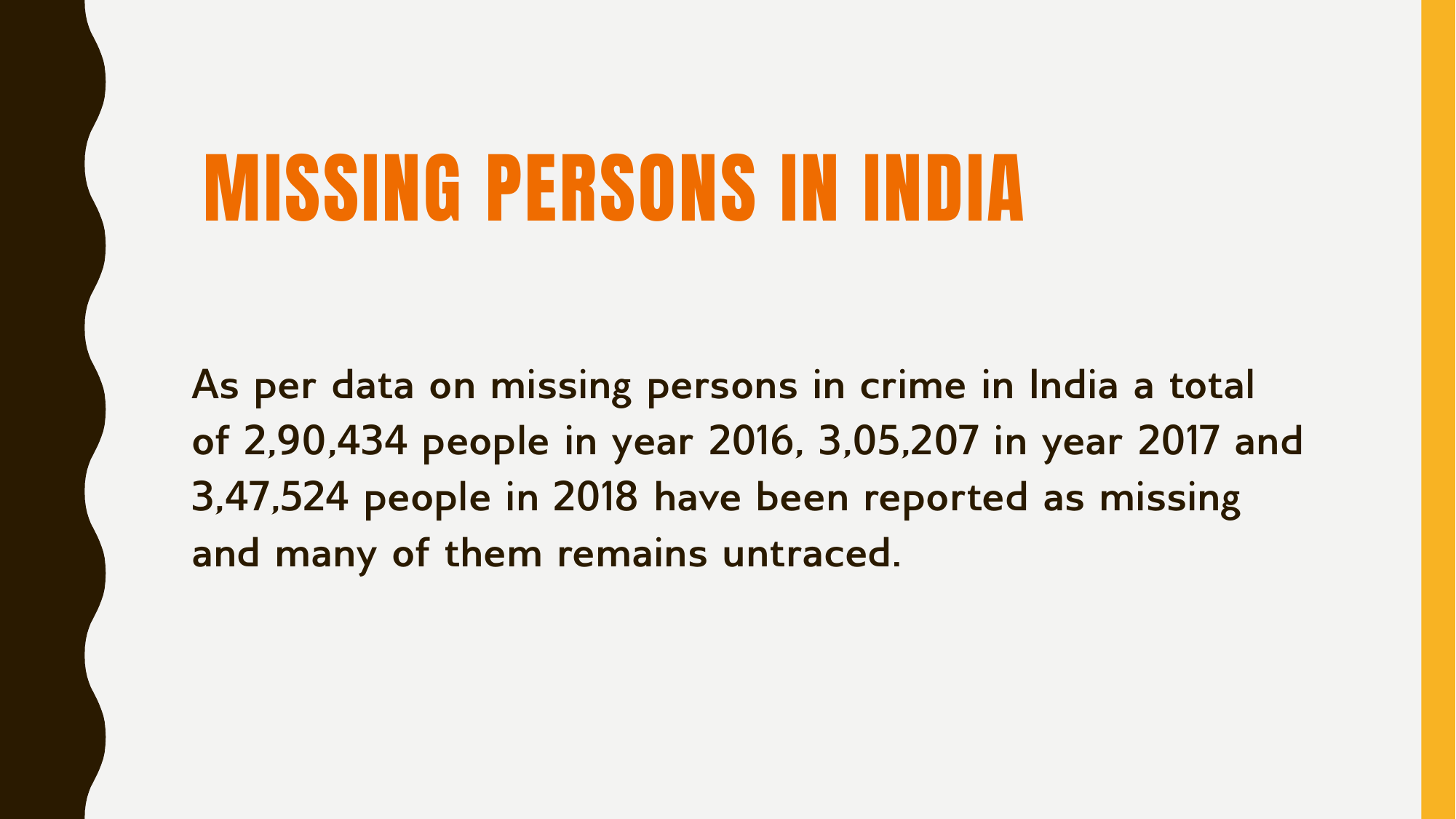

# Missing persons in India

As per data on missing persons in crime in India a total of 2,90,434 people in year 2016, 3,05,207 in year 2017 and 3,47,524 people in 2018 have been reported as missing and many of them remains untraced.